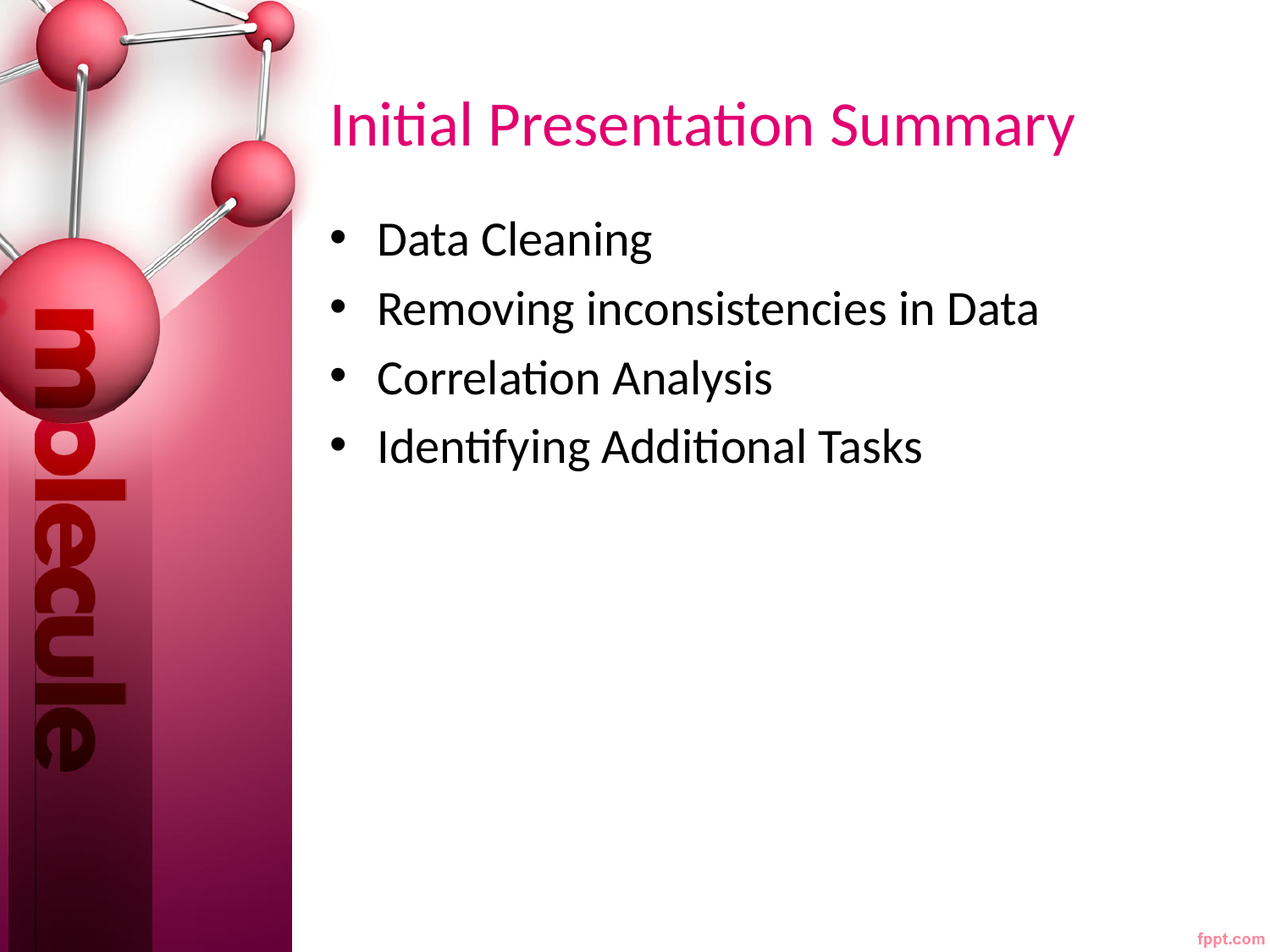

# Initial Presentation Summary
Data Cleaning
Removing inconsistencies in Data
Correlation Analysis
Identifying Additional Tasks